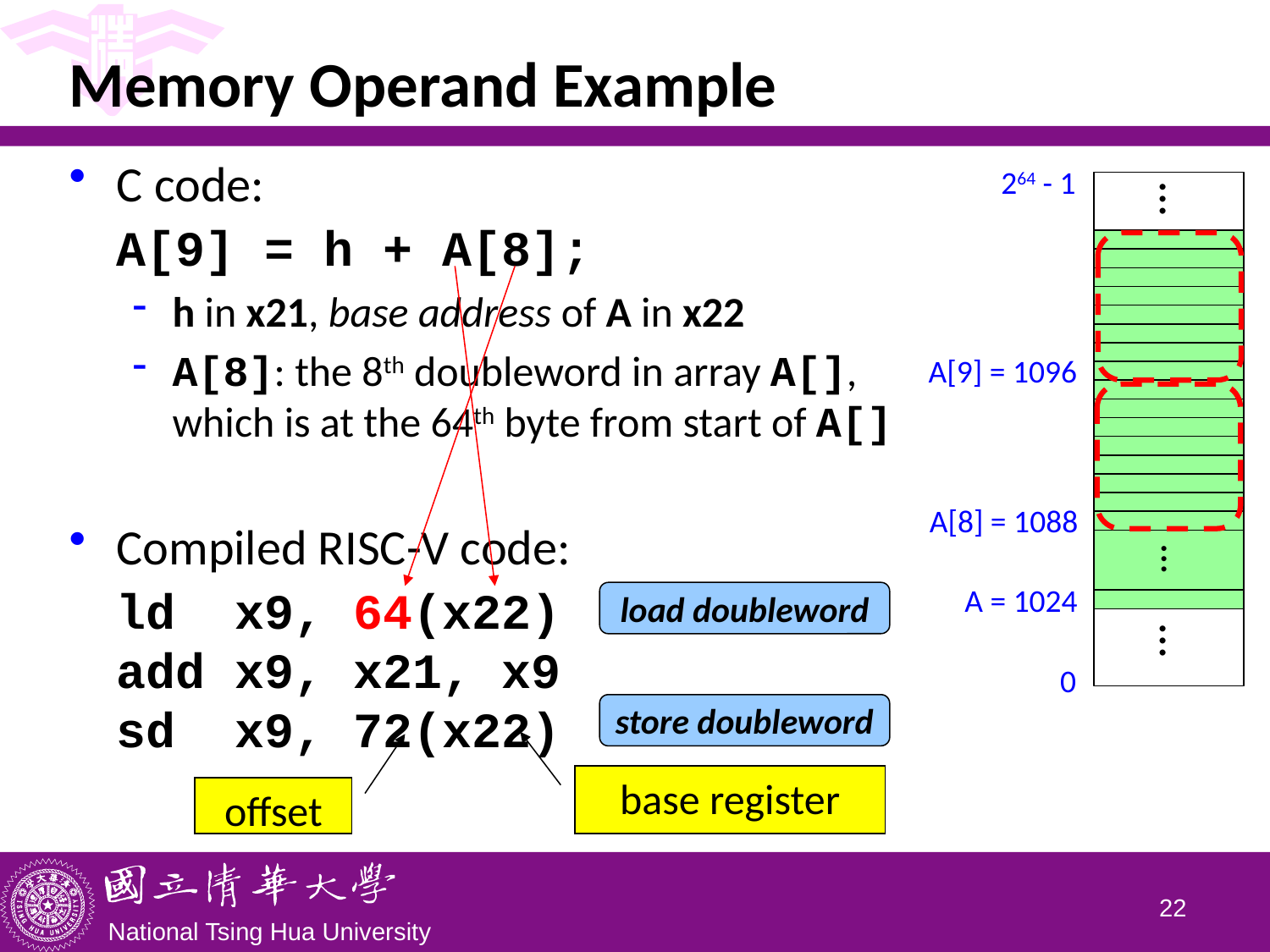

# Memory Operand Example
C code:
	A[9] = h + A[8];
h in x21, base address of A in x22
A[8]: the 8th doubleword in array A[],
which is at the 64th byte from start of A[]

Compiled RISC-V code:
	ld  x9, 64(x22)
add x9, x21, x9
sd  x9, 72(x22)
264 - 1
…

…

A[9] = 1096

A[8] = 1088
A = 1024
…
0
load doubleword
store doubleword
base register
offset
22